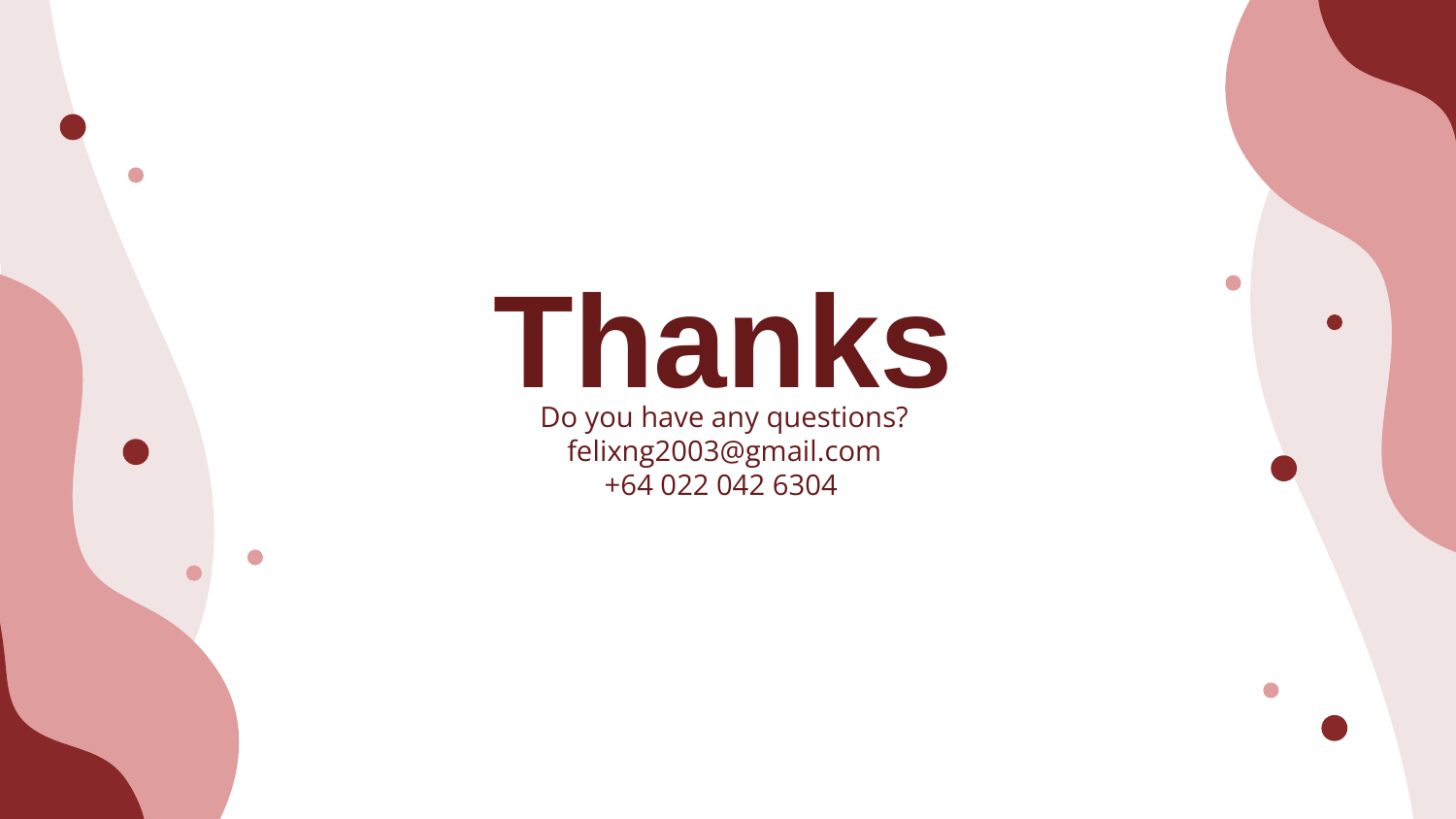

# Thanks
Do you have any questions?
felixng2003@gmail.com
+64 022 042 6304